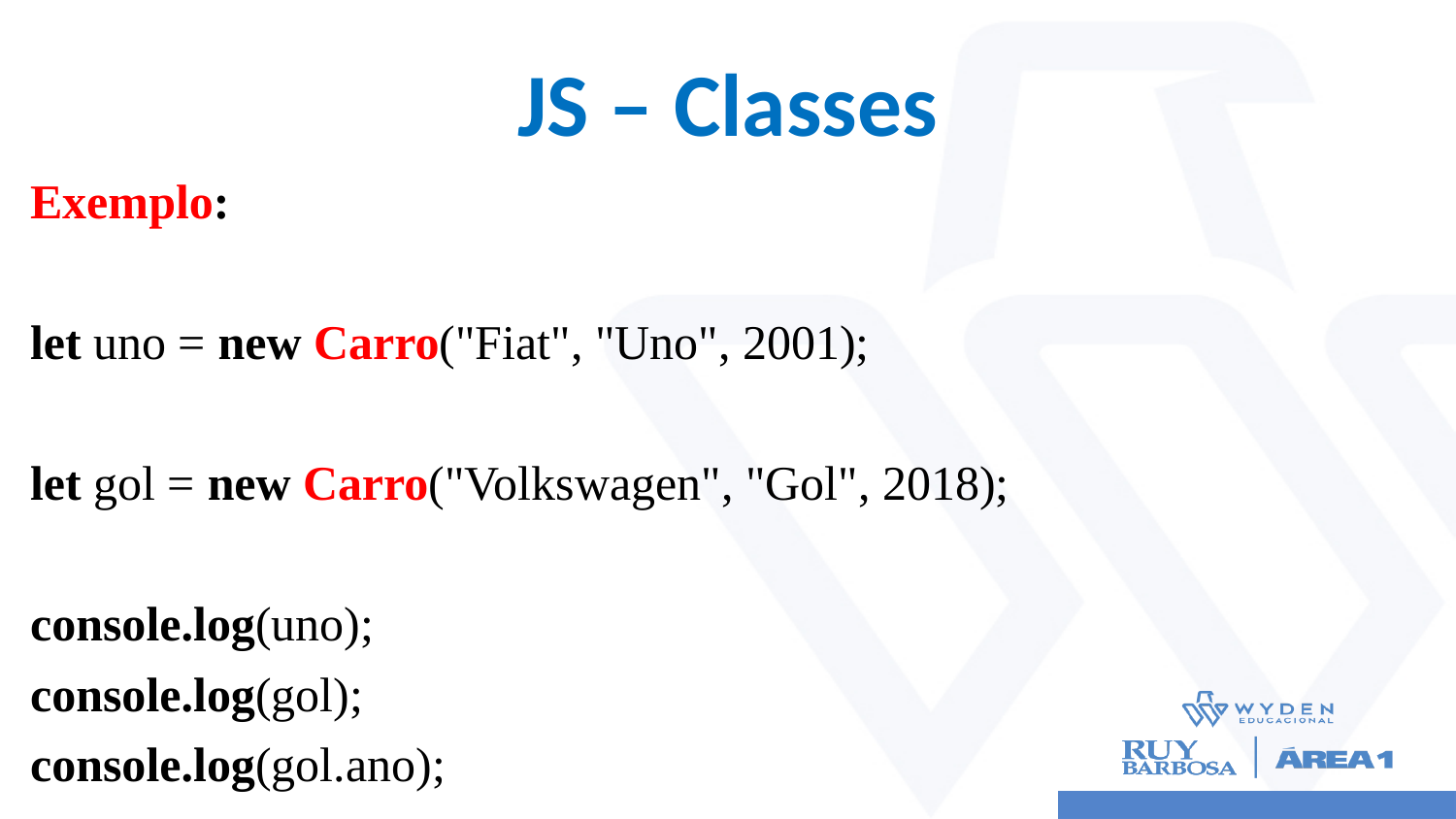

# JS – Classes
Exemplo:

let uno = new Carro("Fiat", "Uno", 2001);

let gol = new Carro("Volkswagen", "Gol", 2018);

console.log(uno);
console.log(gol);
console.log(gol.ano);